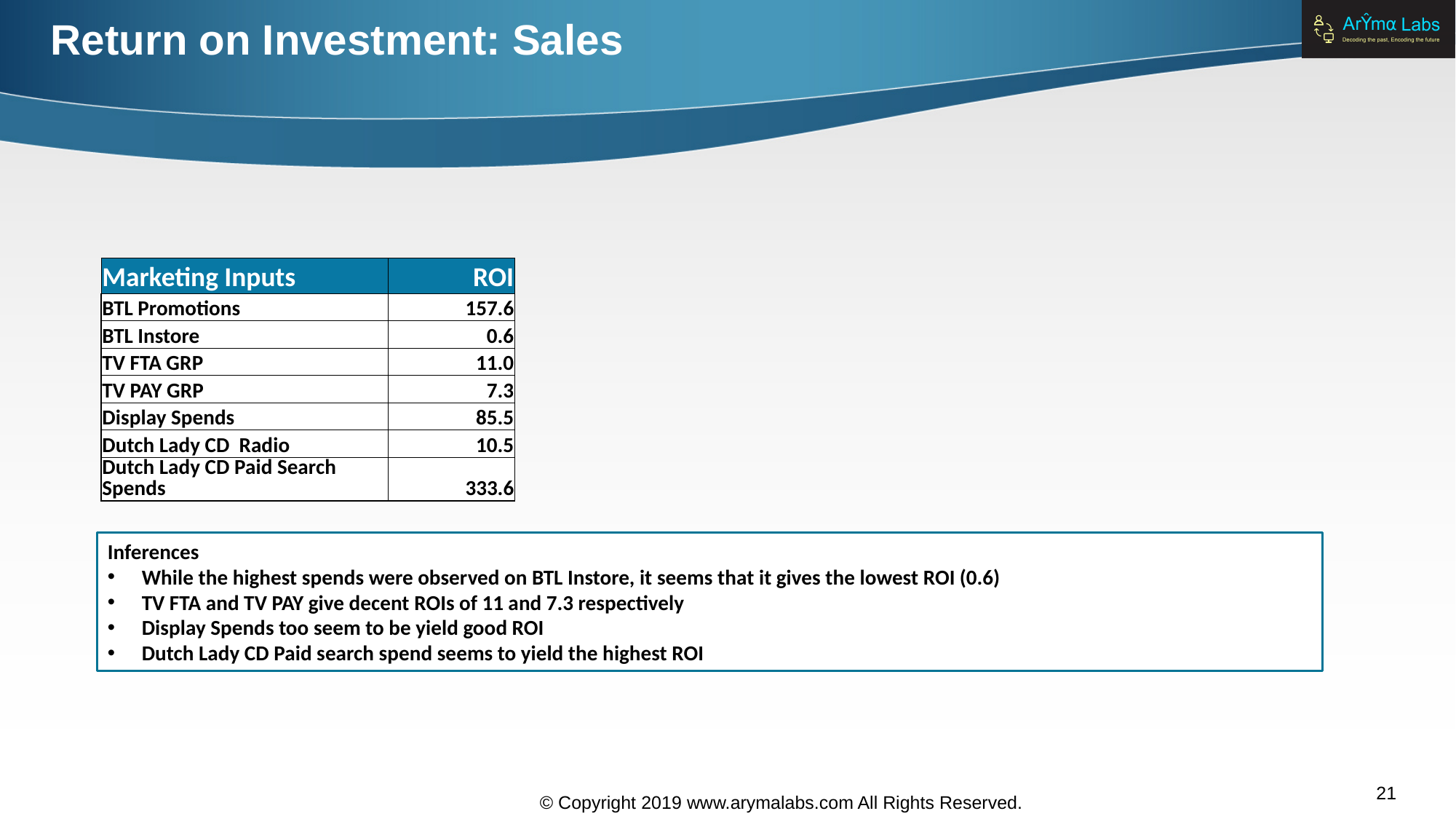

# Return on Investment: Sales
| Marketing Inputs | ROI |
| --- | --- |
| BTL Promotions | 157.6 |
| BTL Instore | 0.6 |
| TV FTA GRP | 11.0 |
| TV PAY GRP | 7.3 |
| Display Spends | 85.5 |
| Dutch Lady CD Radio | 10.5 |
| Dutch Lady CD Paid Search Spends | 333.6 |
Inferences
While the highest spends were observed on BTL Instore, it seems that it gives the lowest ROI (0.6)
TV FTA and TV PAY give decent ROIs of 11 and 7.3 respectively
Display Spends too seem to be yield good ROI
Dutch Lady CD Paid search spend seems to yield the highest ROI
21